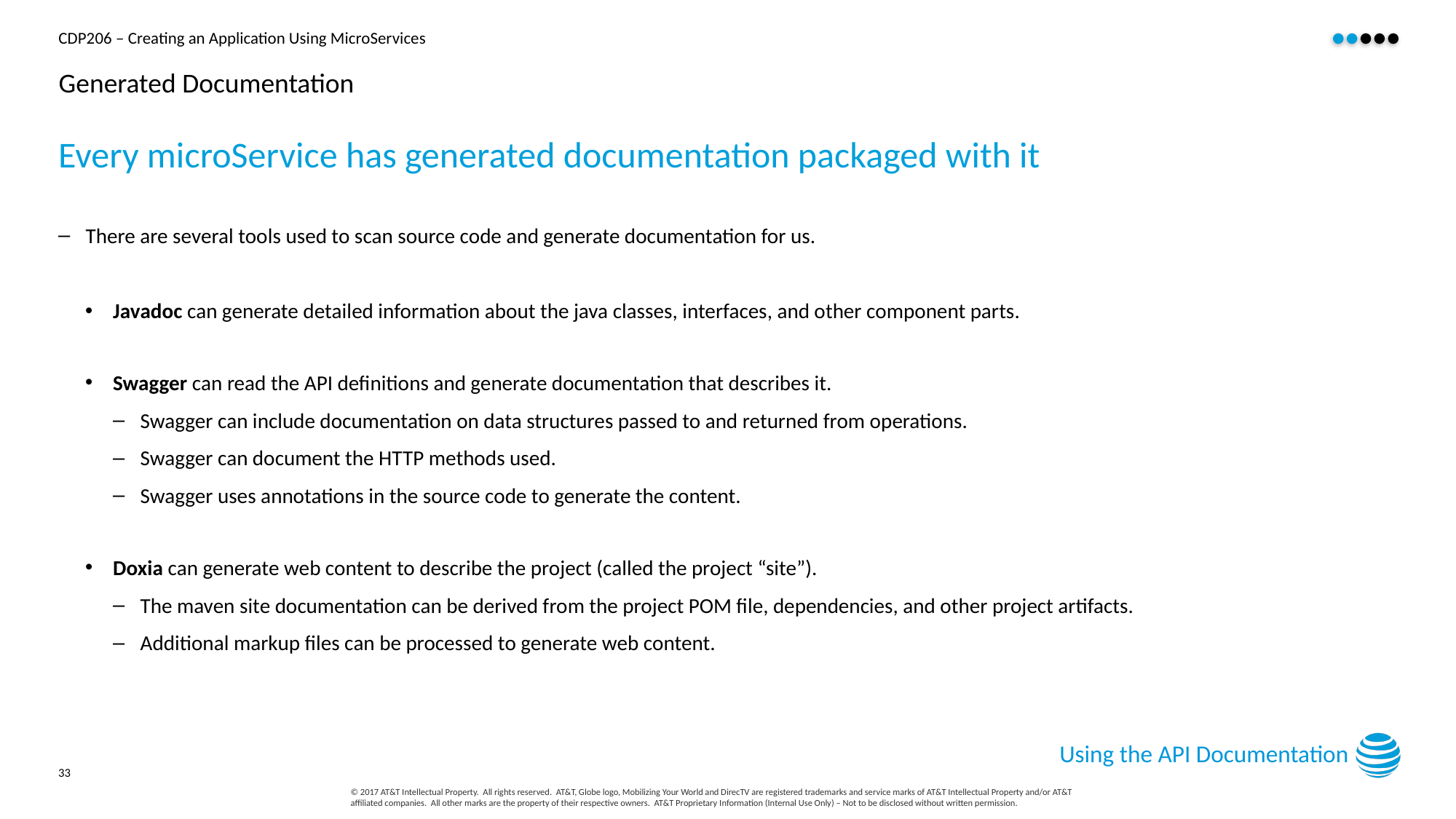

# Generated Documentation
Every microService has generated documentation packaged with it

There are several tools used to scan source code and generate documentation for us.

Javadoc can generate detailed information about the java classes, interfaces, and other component parts.

Swagger can read the API definitions and generate documentation that describes it.
Swagger can include documentation on data structures passed to and returned from operations.
Swagger can document the HTTP methods used.
Swagger uses annotations in the source code to generate the content.

Doxia can generate web content to describe the project (called the project “site”).
The maven site documentation can be derived from the project POM file, dependencies, and other project artifacts.
Additional markup files can be processed to generate web content.

Using the API Documentation
33